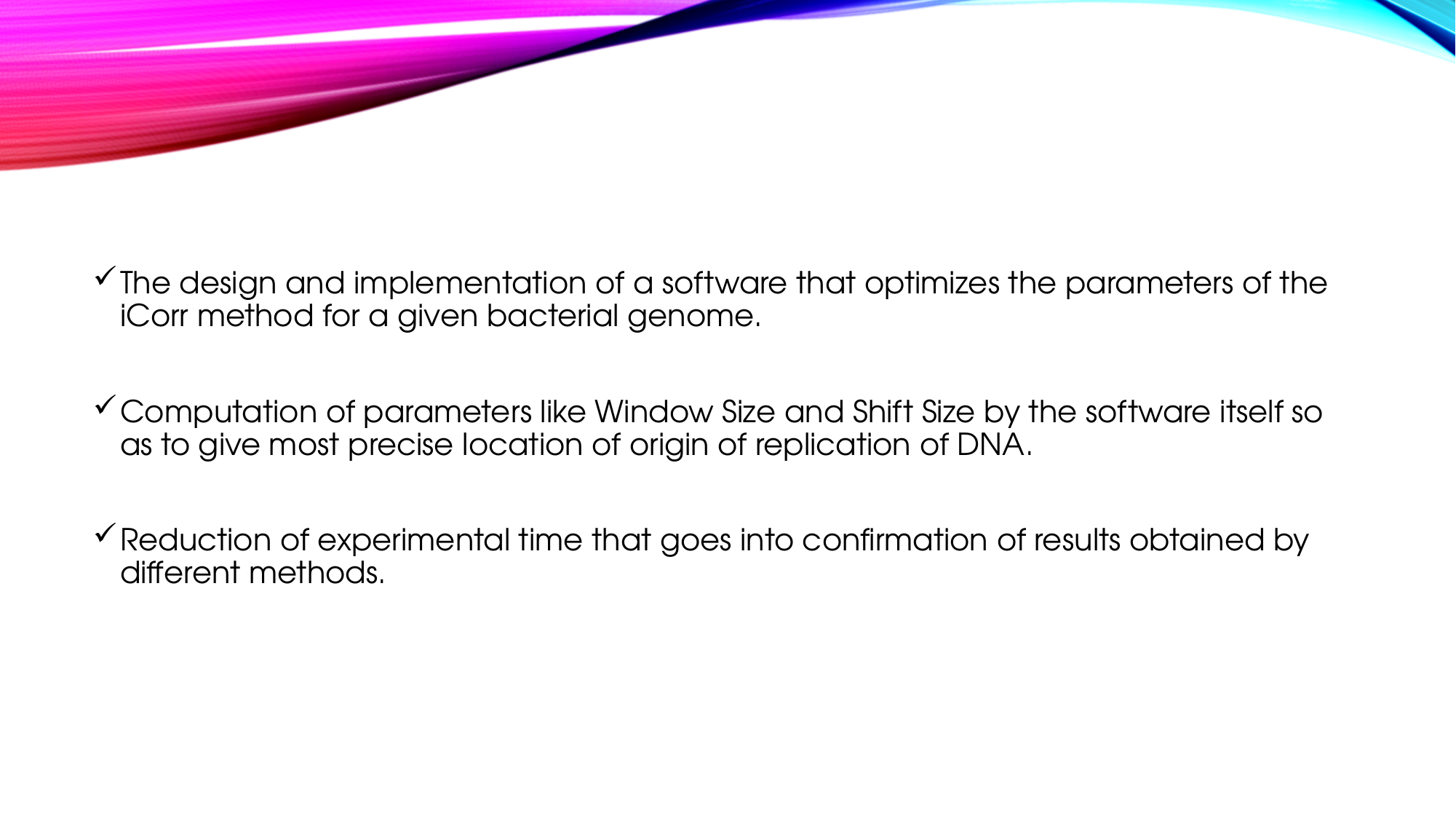

The design and implementation of a software that optimizes the parameters of the iCorr method for a given bacterial genome.

Computation of parameters like Window Size and Shift Size by the software itself so as to give most precise location of origin of replication of DNA.

Reduction of experimental time that goes into confirmation of results obtained by different methods.